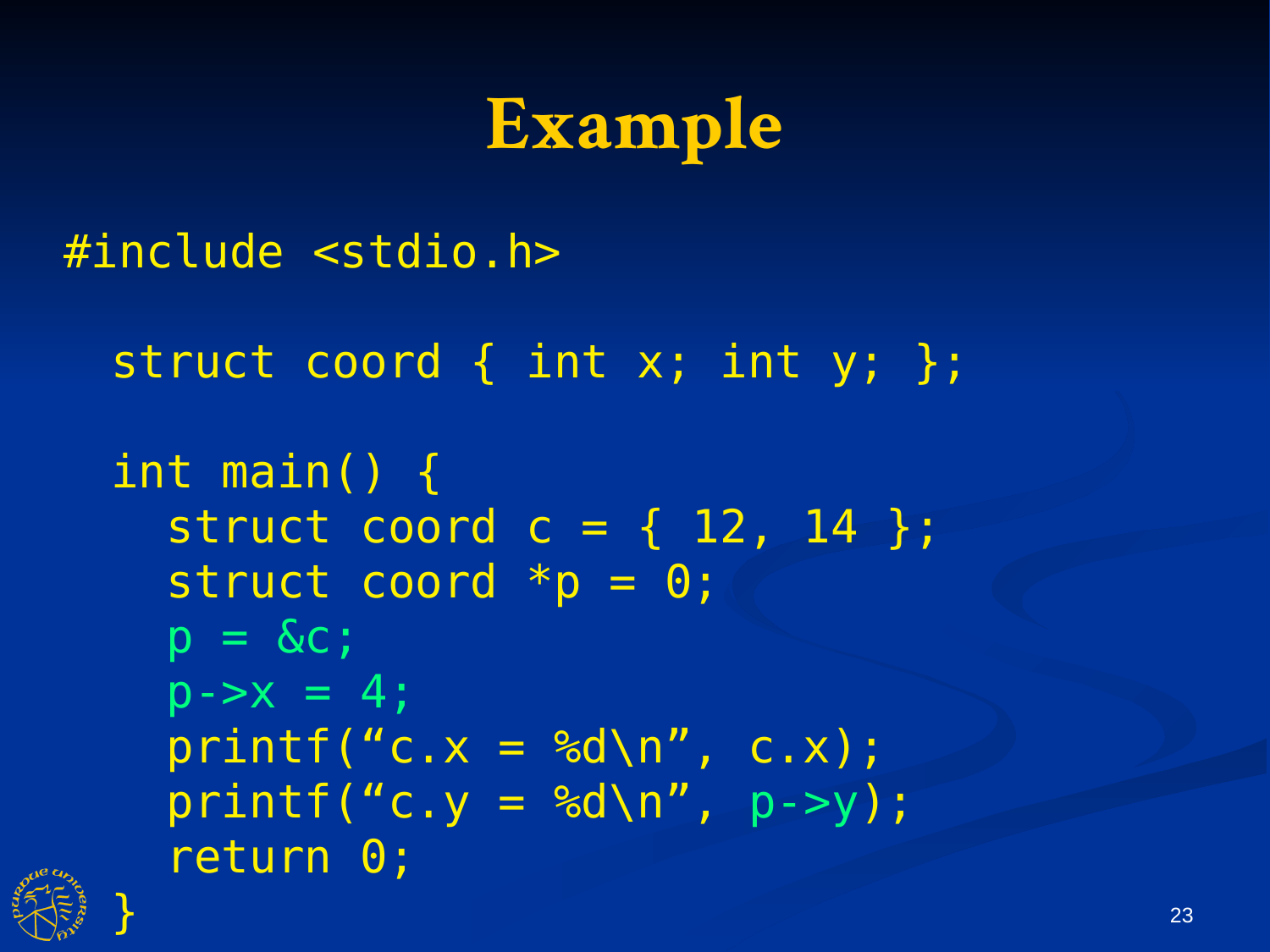

Example
#include <stdio.h>
struct coord { int x; int y; };
int main() {
  struct coord c = { 12, 14 };
  struct coord *p = 0;
  p = &c;
  p->x = 4;
  printf(“c.x = %d\n”, c.x);
  printf(“c.y = %d\n”, p->y);
  return 0;
}
23